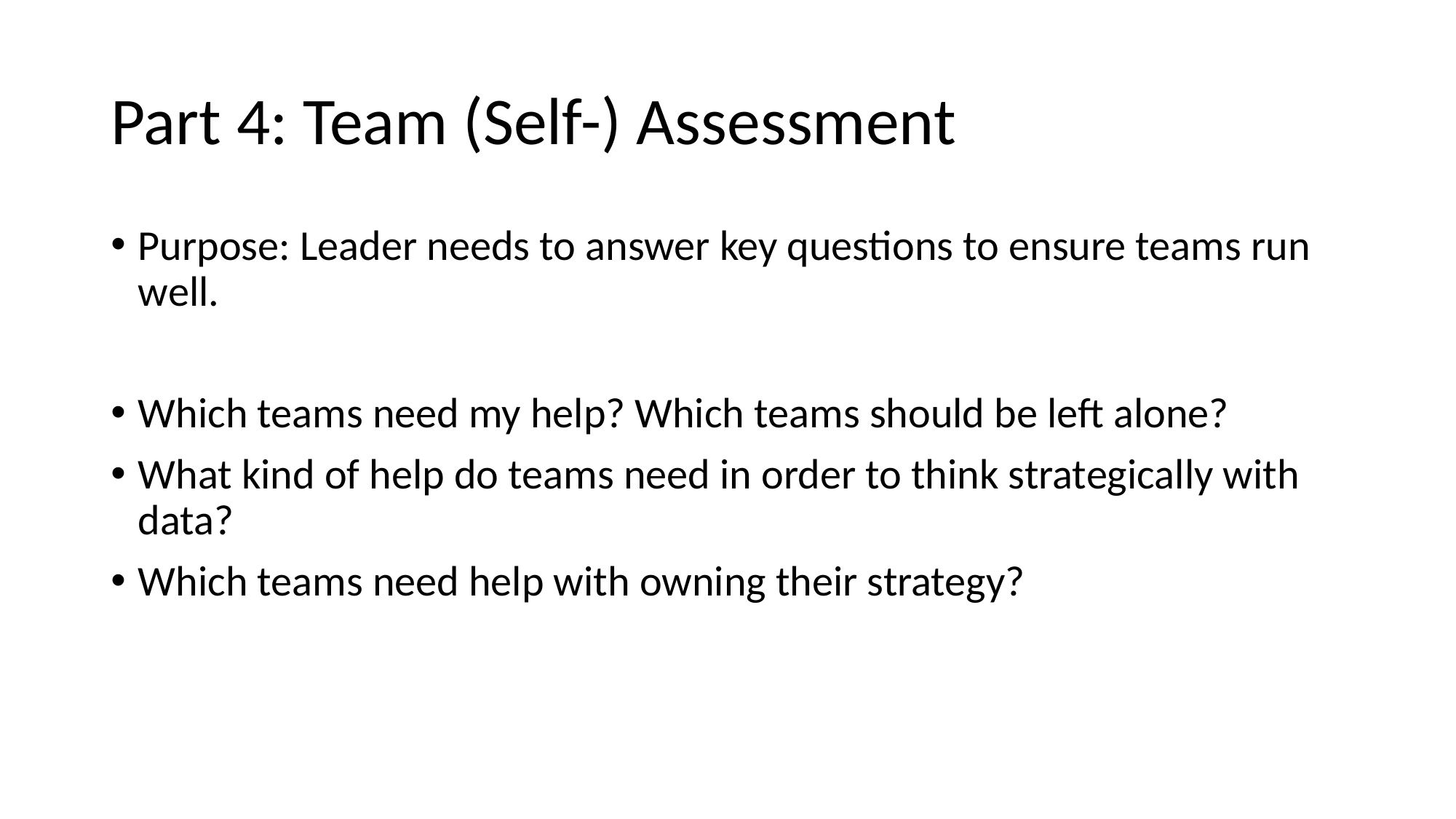

# Part 4: Team (Self-) Assessment
Purpose: Leader needs to answer key questions to ensure teams run well.

Which teams need my help? Which teams should be left alone?
What kind of help do teams need in order to think strategically with data?
Which teams need help with owning their strategy?